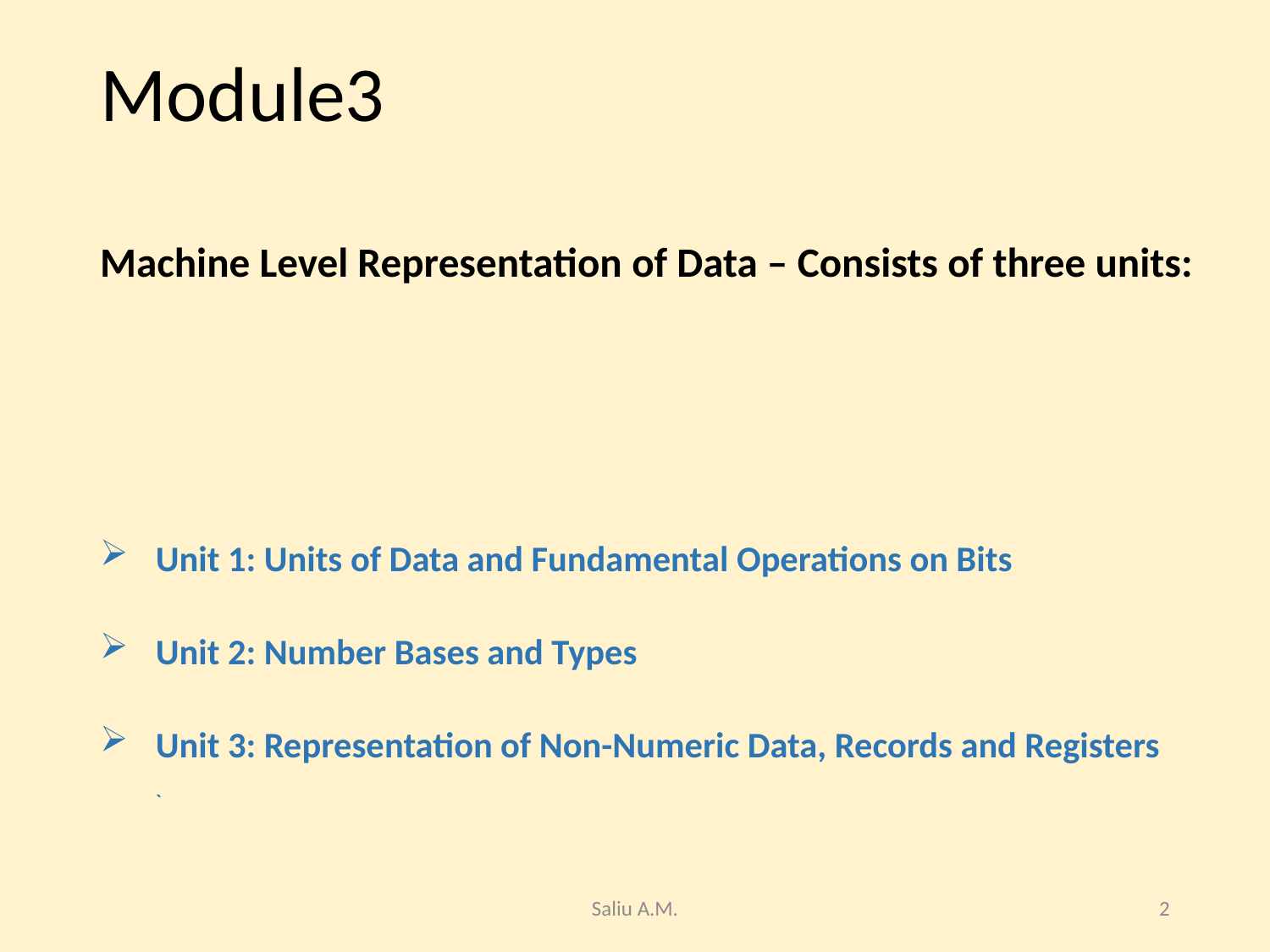

# Module3
Machine Level Representation of Data – Consists of three units:

Unit 1: Units of Data and Fundamental Operations on Bits
Unit 2: Number Bases and Types
Unit 3: Representation of Non-Numeric Data, Records and Registers
`
Saliu A.M.
2